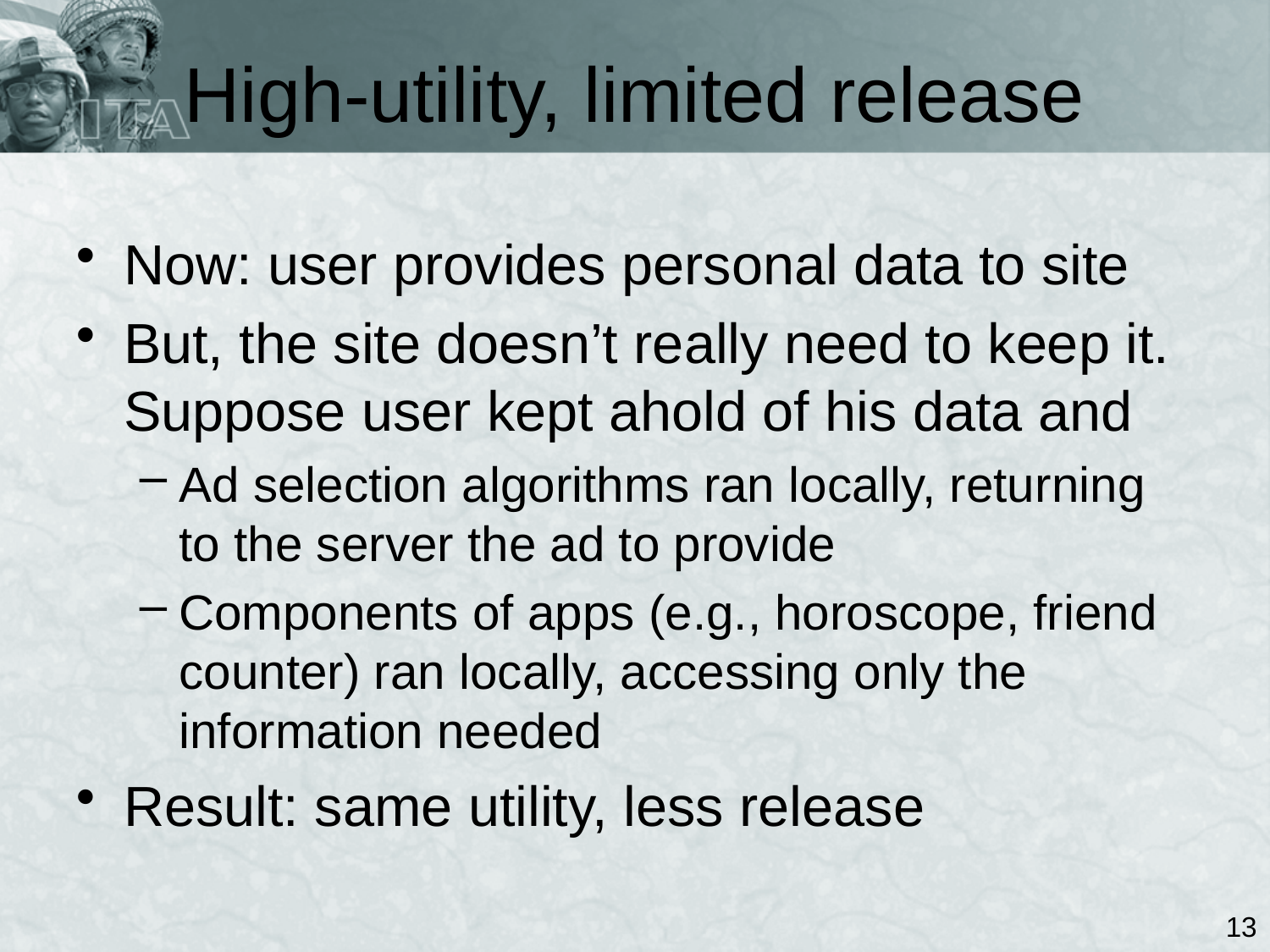

# High-utility, limited release
Now: user provides personal data to site
But, the site doesn’t really need to keep it.  Suppose user kept ahold of his data and
Ad selection algorithms ran locally, returning to the server the ad to provide
Components of apps (e.g., horoscope, friend counter) ran locally, accessing only the information needed
Result: same utility, less release

13